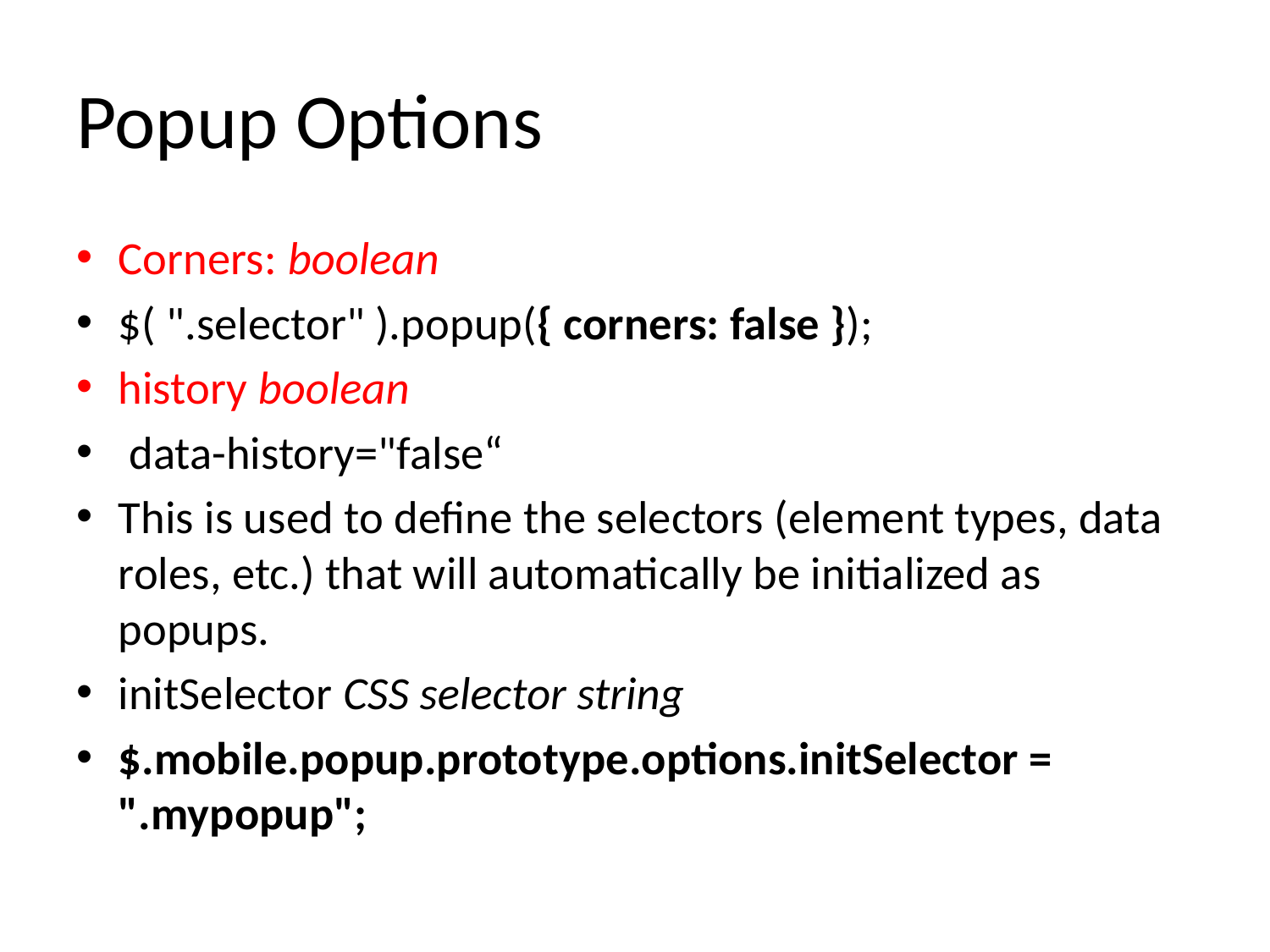

# Popup Options
Corners: boolean
$( ".selector" ).popup({ corners: false });
history boolean
 data-history="false“
This is used to define the selectors (element types, data roles, etc.) that will automatically be initialized as popups.
initSelector CSS selector string
$.mobile.popup.prototype.options.initSelector = ".mypopup";